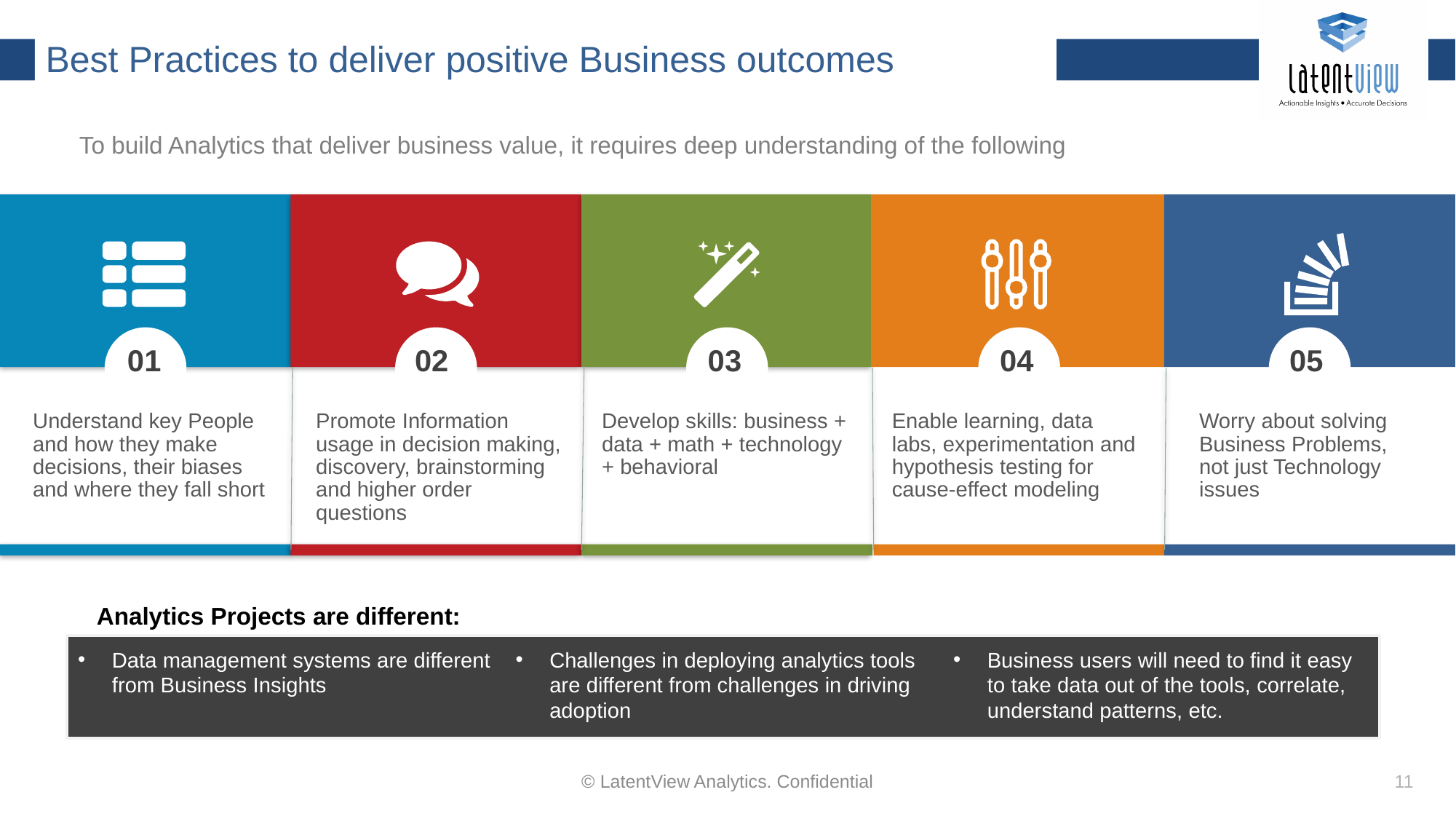

# Best Practices to deliver positive Business outcomes
To build Analytics that deliver business value, it requires deep understanding of the following

01
02
03
04
05
Understand key People and how they make decisions, their biases and where they fall short
Promote Information usage in decision making, discovery, brainstorming and higher order questions
Develop skills: business + data + math + technology + behavioral
Enable learning, data labs, experimentation and hypothesis testing for cause-effect modeling
Worry about solving Business Problems, not just Technology issues

Analytics Projects are different:
Data management systems are different from Business Insights

Challenges in deploying analytics tools are different from challenges in driving adoption
Business users will need to find it easy to take data out of the tools, correlate, understand patterns, etc.
© LatentView Analytics. Confidential
11